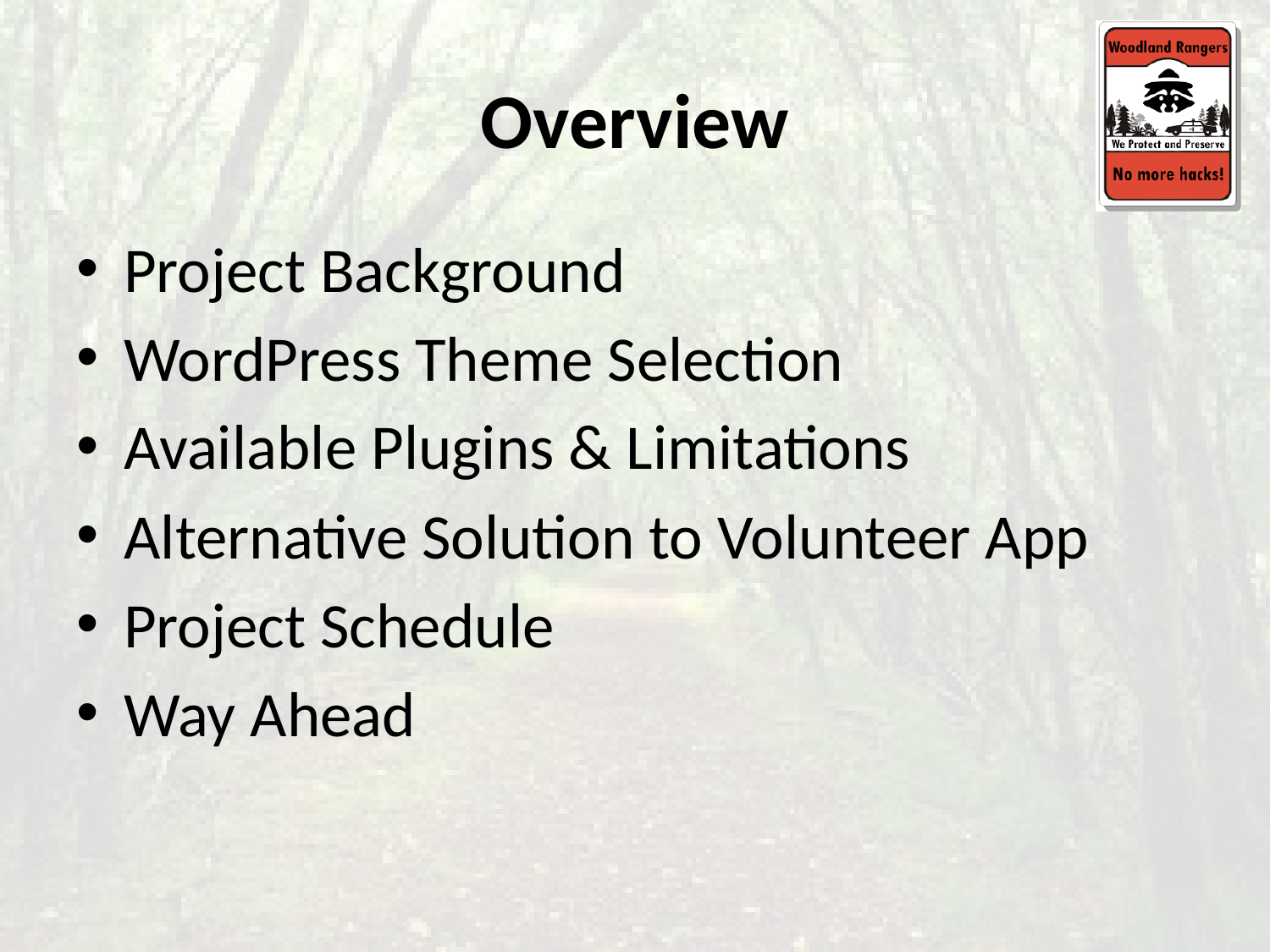

# Overview
Project Background
WordPress Theme Selection
Available Plugins & Limitations
Alternative Solution to Volunteer App
Project Schedule
Way Ahead